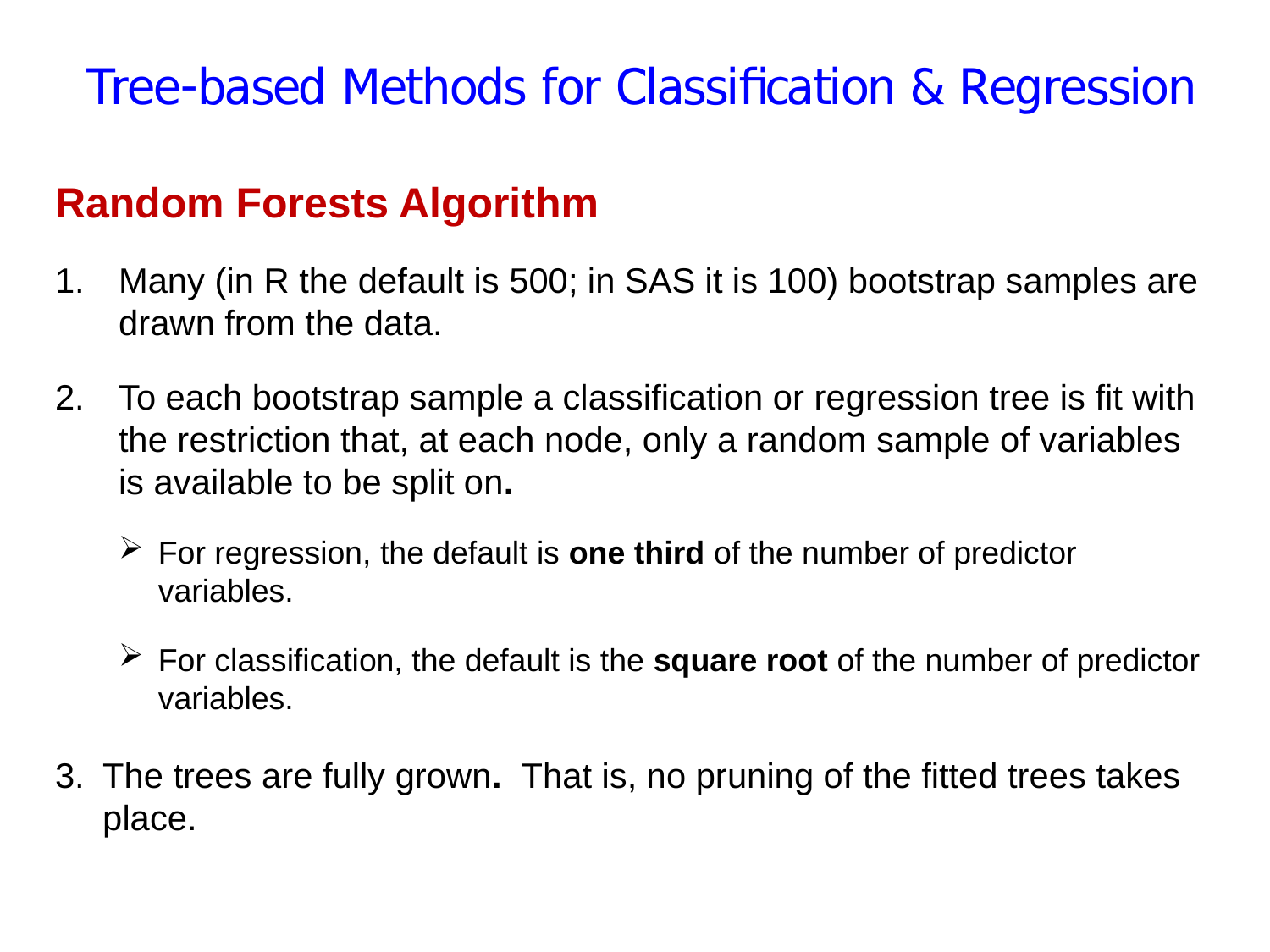

# Tree-based Methods for Classification & Regression
Random Forests Algorithm

Many (in R the default is 500; in SAS it is 100) bootstrap samples are drawn from the data.

To each bootstrap sample a classification or regression tree is fit with the restriction that, at each node, only a random sample of variables is available to be split on.

For regression, the default is one third of the number of predictor variables.

For classification, the default is the square root of the number of predictor variables.

The trees are fully grown.  That is, no pruning of the fitted trees takes place.